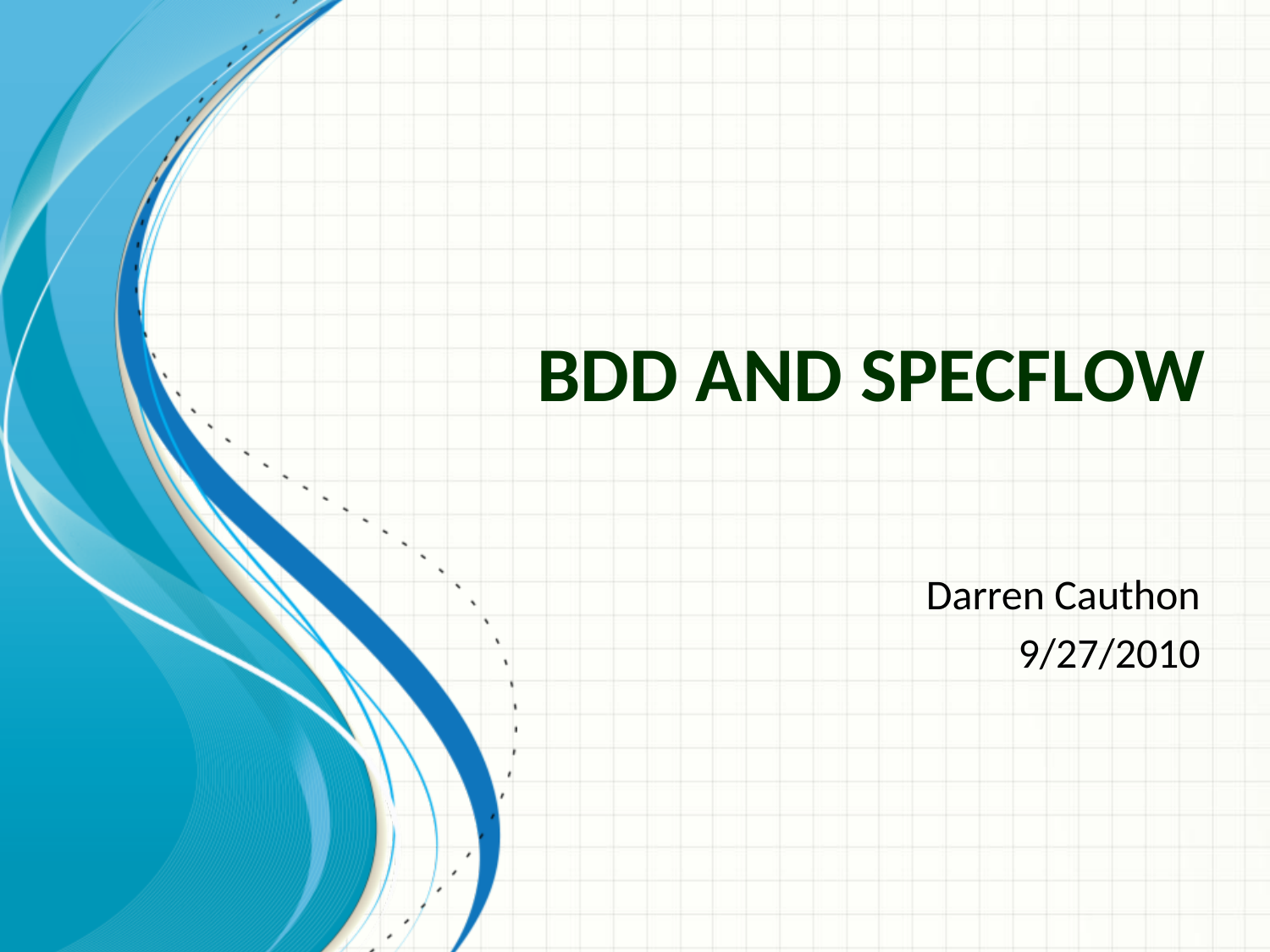

# BDD and SpecFlow
Darren Cauthon
9/27/2010